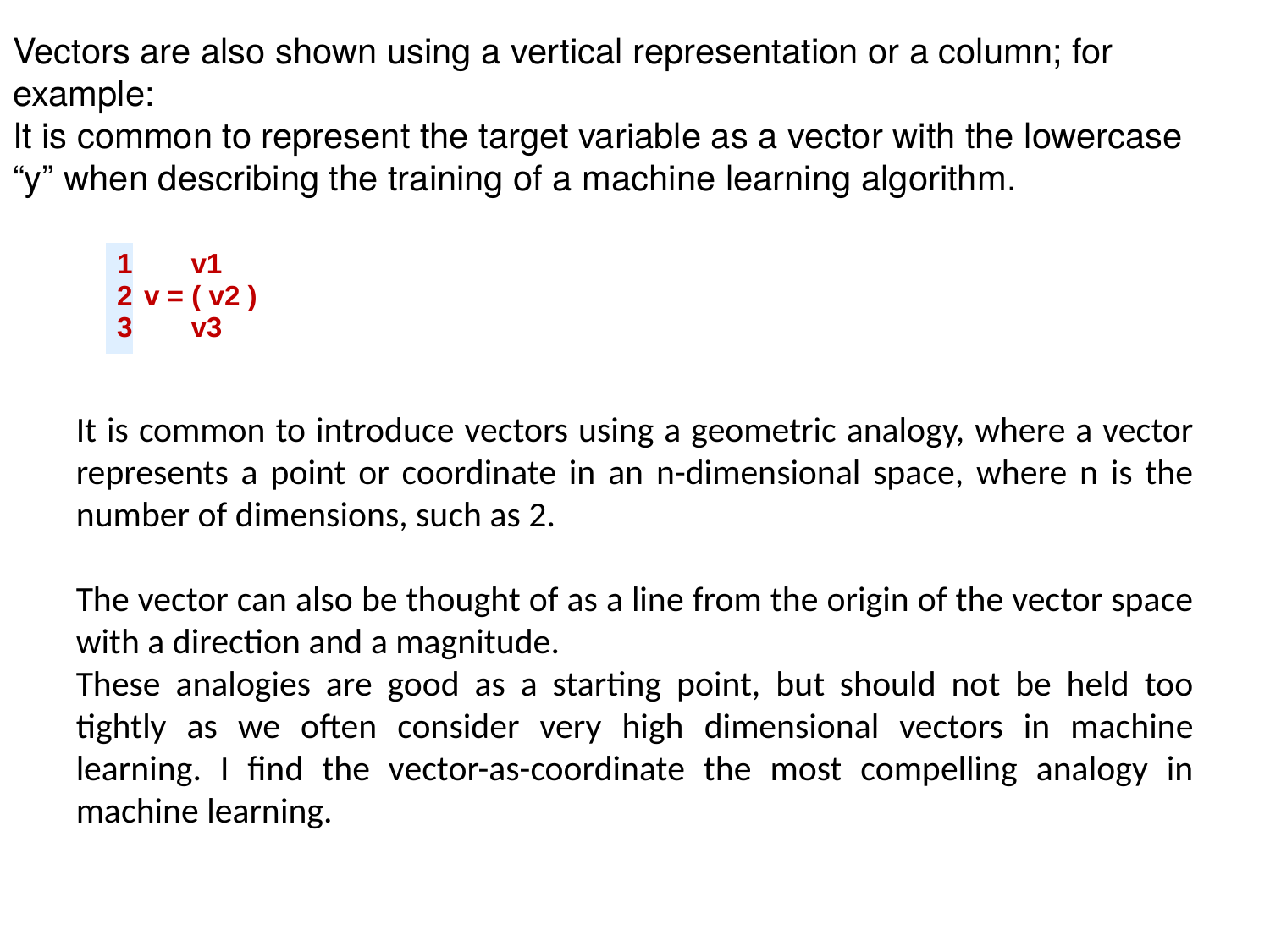

Vectors are also shown using a vertical representation or a column; for example:
It is common to represent the target variable as a vector with the lowercase “y” when describing the training of a machine learning algorithm.
| 1 2 3 | v1 v = ( v2 )       v3 |
| --- | --- |
It is common to introduce vectors using a geometric analogy, where a vector represents a point or coordinate in an n-dimensional space, where n is the number of dimensions, such as 2.

The vector can also be thought of as a line from the origin of the vector space with a direction and a magnitude.
These analogies are good as a starting point, but should not be held too tightly as we often consider very high dimensional vectors in machine learning. I find the vector-as-coordinate the most compelling analogy in machine learning.